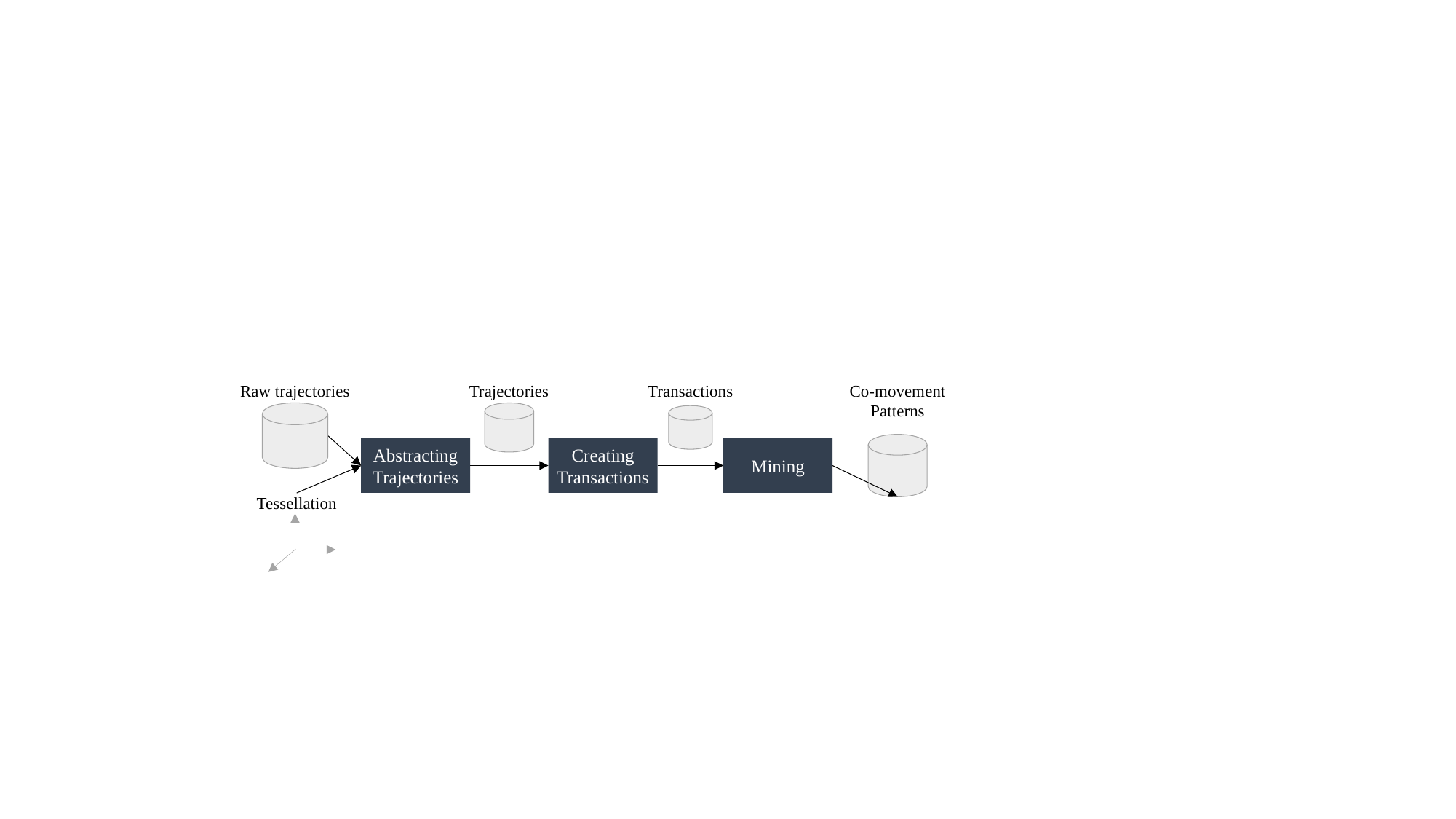

Raw trajectories
Trajectories
Transactions
Co-movement
Patterns

Abstracting
Trajectories
Creating Transactions
Mining
Tessellation